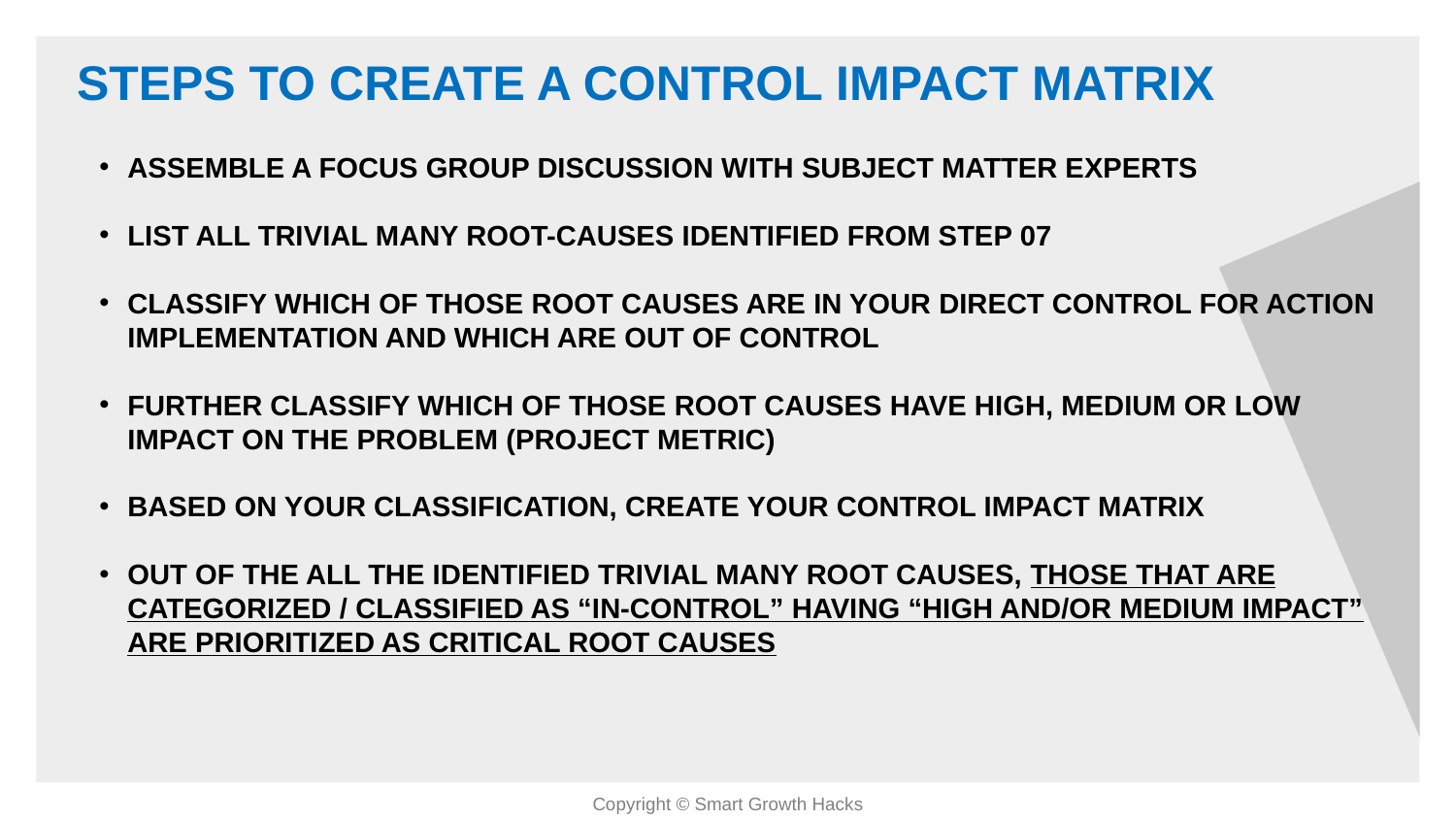

Steps to create a control impact matrix
ASSEMBLE A FOCUS GROUP DISCUSSION WITH SUBJECT MATTER EXPERTS

LIST ALL TRIVIAL MANY ROOT-CAUSES IDENTIFIED FROM STEP 07

CLASSIFY WHICH OF THOSE ROOT CAUSES ARE IN YOUR DIRECT CONTROL FOR ACTION IMPLEMENTATION AND WHICH ARE OUT OF CONTROL

FURTHER CLASSIFY WHICH OF THOSE ROOT CAUSES HAVE HIGH, MEDIUM OR LOW IMPACT ON THE PROBLEM (PROJECT METRIC)

BASED ON YOUR CLASSIFICATION, CREATE YOUR CONTROL IMPACT MATRIX

OUT OF THE ALL THE IDENTIFIED TRIVIAL MANY ROOT CAUSES, THOSE THAT ARE CATEGORIZED / CLASSIFIED AS “IN-CONTROL” HAVING “HIGH AND/OR MEDIUM IMPACT” ARE PRIORITIZED AS CRITICAL ROOT CAUSES
Copyright © Smart Growth Hacks